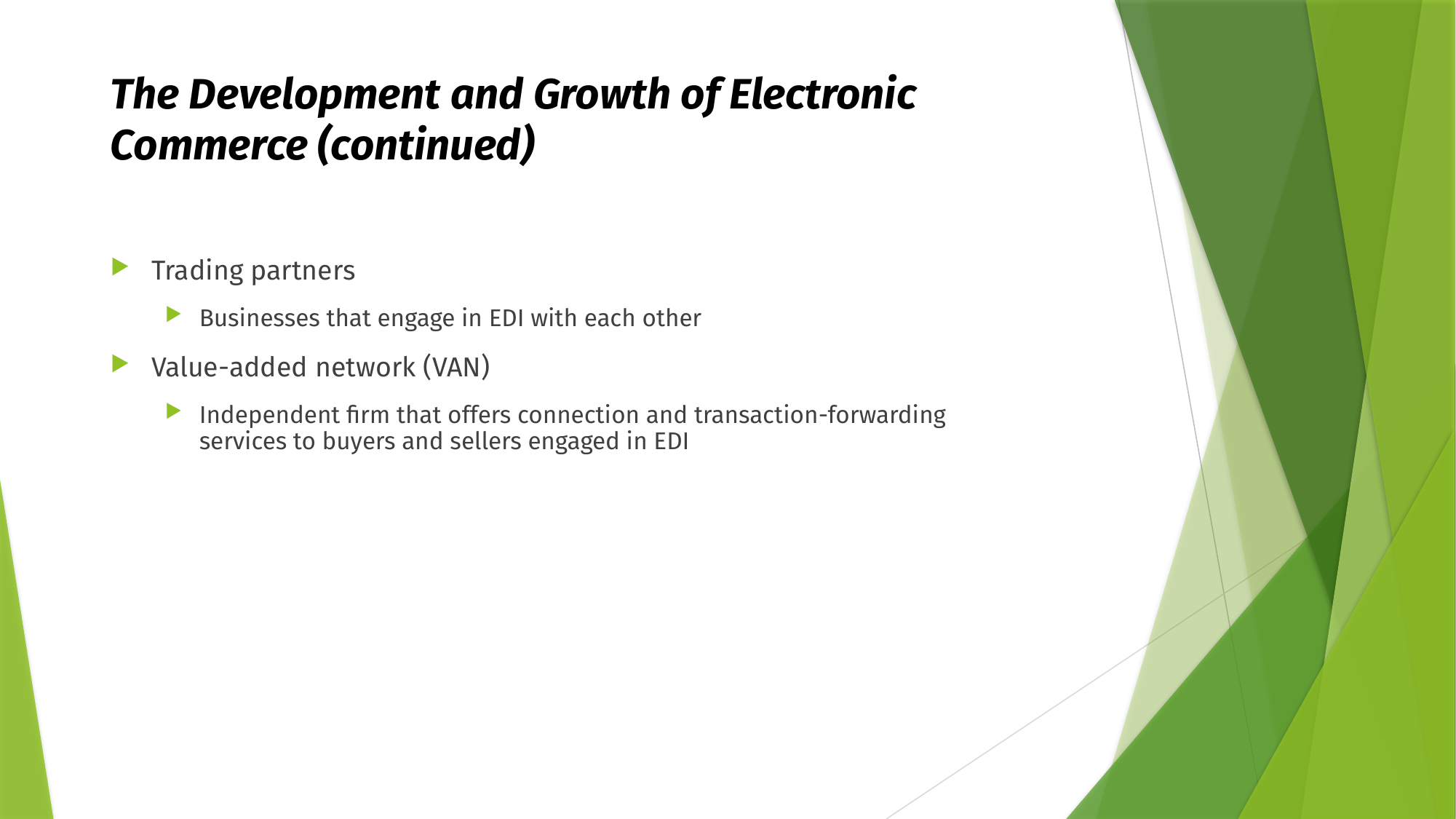

# The Development and Growth of Electronic Commerce (continued)
Trading partners
Businesses that engage in EDI with each other
Value-added network (VAN)
Independent firm that offers connection and transaction-forwarding services to buyers and sellers engaged in EDI